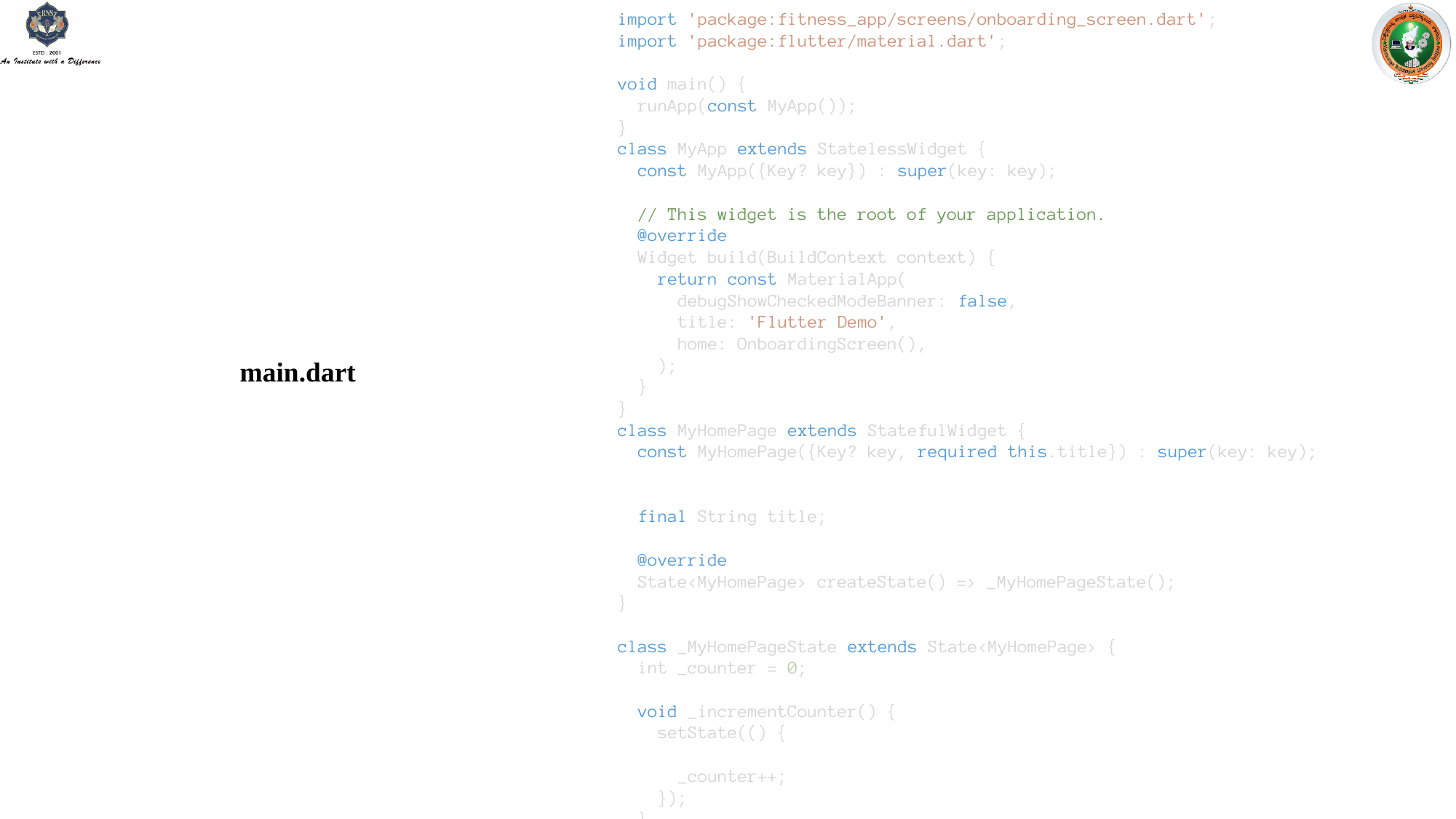

import 'package:fitness_app/screens/onboarding_screen.dart';
import 'package:flutter/material.dart';

void main() {
  runApp(const MyApp());
}
class MyApp extends StatelessWidget {
  const MyApp({Key? key}) : super(key: key);

  // This widget is the root of your application.
  @override
  Widget build(BuildContext context) {
    return const MaterialApp(
      debugShowCheckedModeBanner: false,
      title: 'Flutter Demo',
      home: OnboardingScreen(),
    );
  }
}
class MyHomePage extends StatefulWidget {
  const MyHomePage({Key? key, required this.title}) : super(key: key);

  final String title;

  @override
  State<MyHomePage> createState() => _MyHomePageState();
}

class _MyHomePageState extends State<MyHomePage> {
  int _counter = 0;

  void _incrementCounter() {
    setState(() {

      _counter++;
    });
  }
main.dart